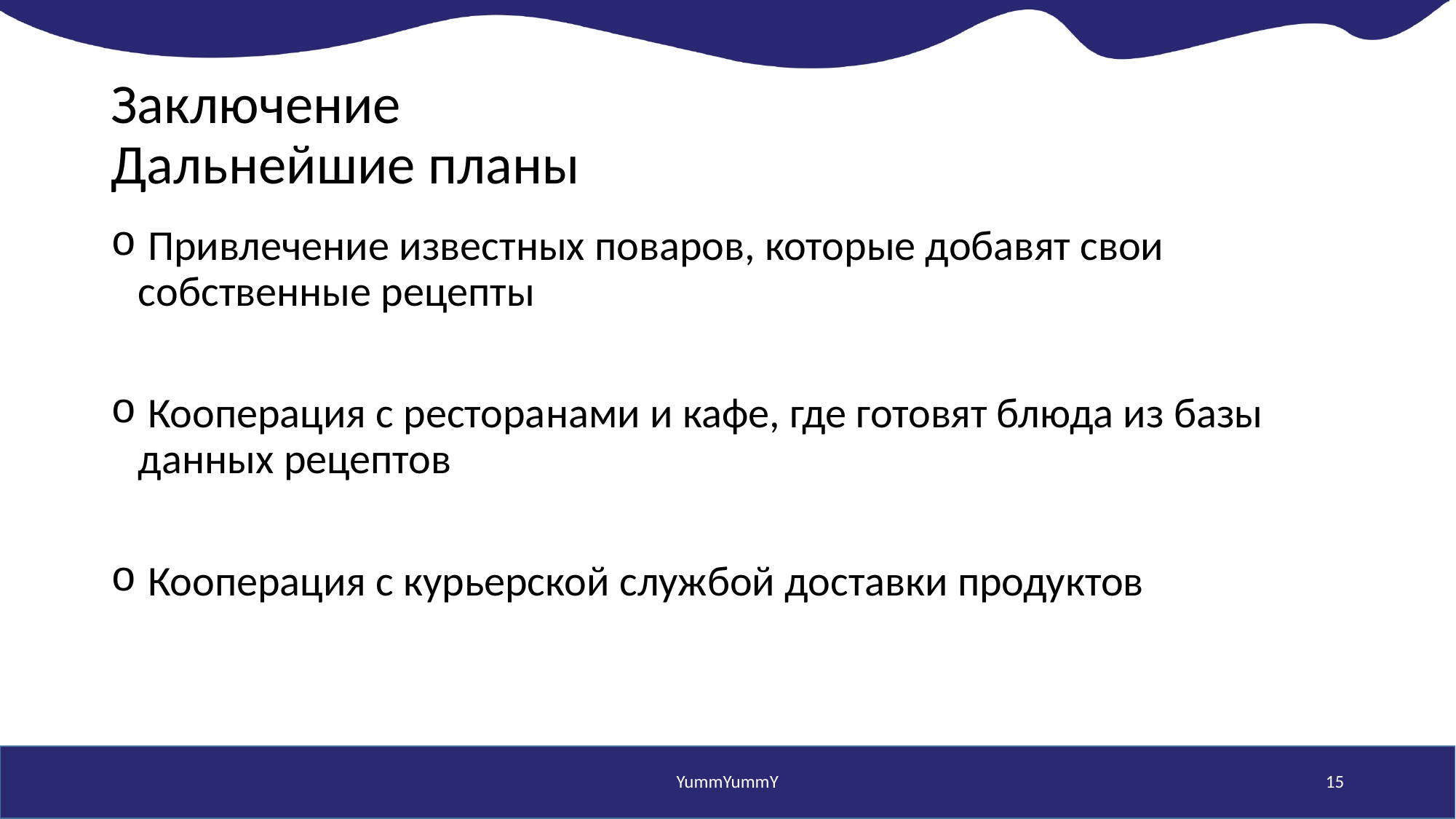

# Заключение Дальнейшие планы
 Привлечение известных поваров, которые добавят свои собственные рецепты

 Кооперация с ресторанами и кафе, где готовят блюда из базы данных рецептов

 Кооперация с курьерской службой доставки продуктов
YummYummY
15